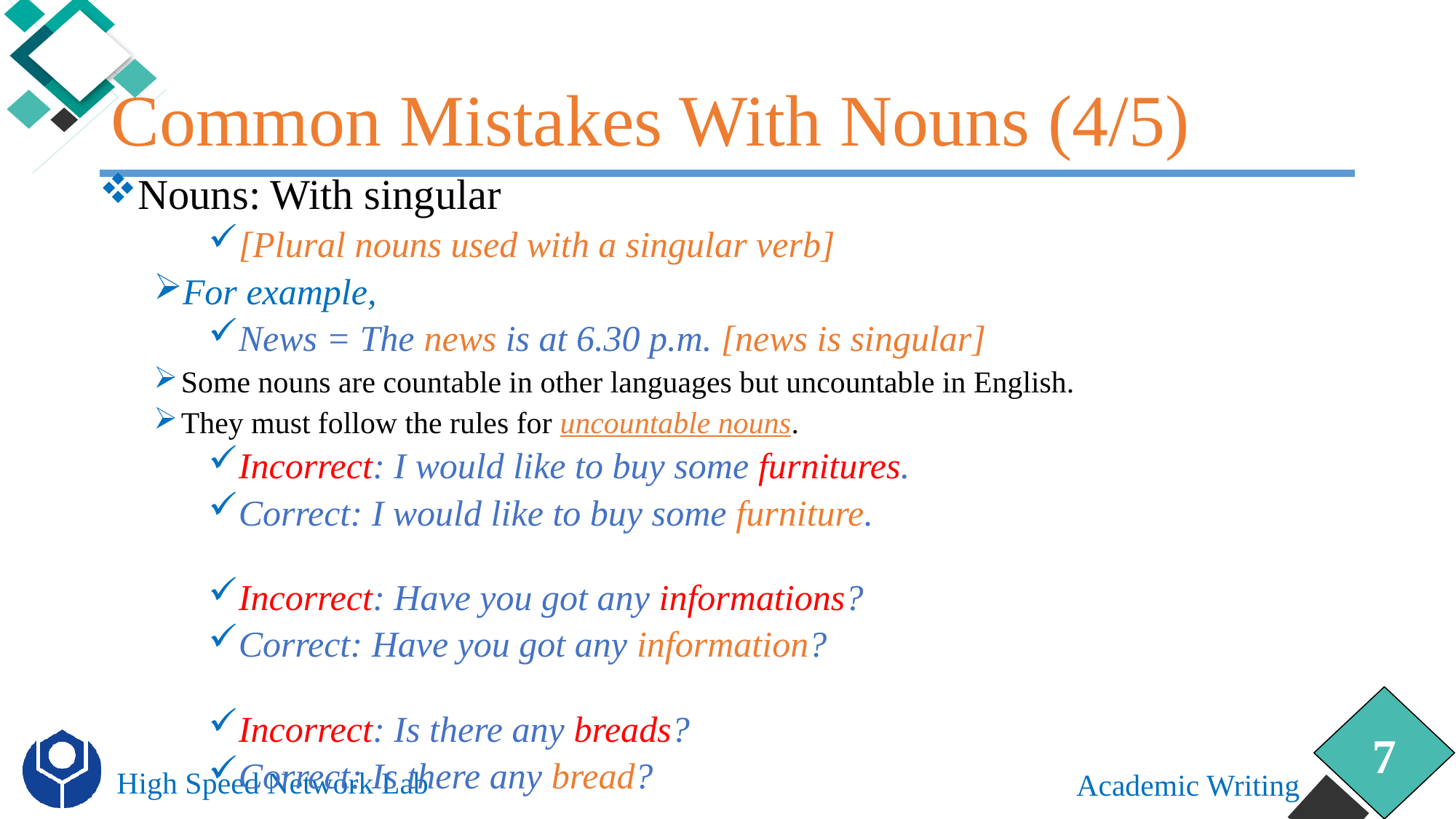

# Common Mistakes With Nouns (4/5)
Nouns: With singular
[Plural nouns used with a singular verb]
For example,
News = The news is at 6.30 p.m. [news is singular]
Some nouns are countable in other languages but uncountable in English.
They must follow the rules for uncountable nouns.
Incorrect: I would like to buy some furnitures.
Correct: I would like to buy some furniture.

Incorrect: Have you got any informations?
Correct: Have you got any information?

Incorrect: Is there any breads?
Correct: Is there any bread?